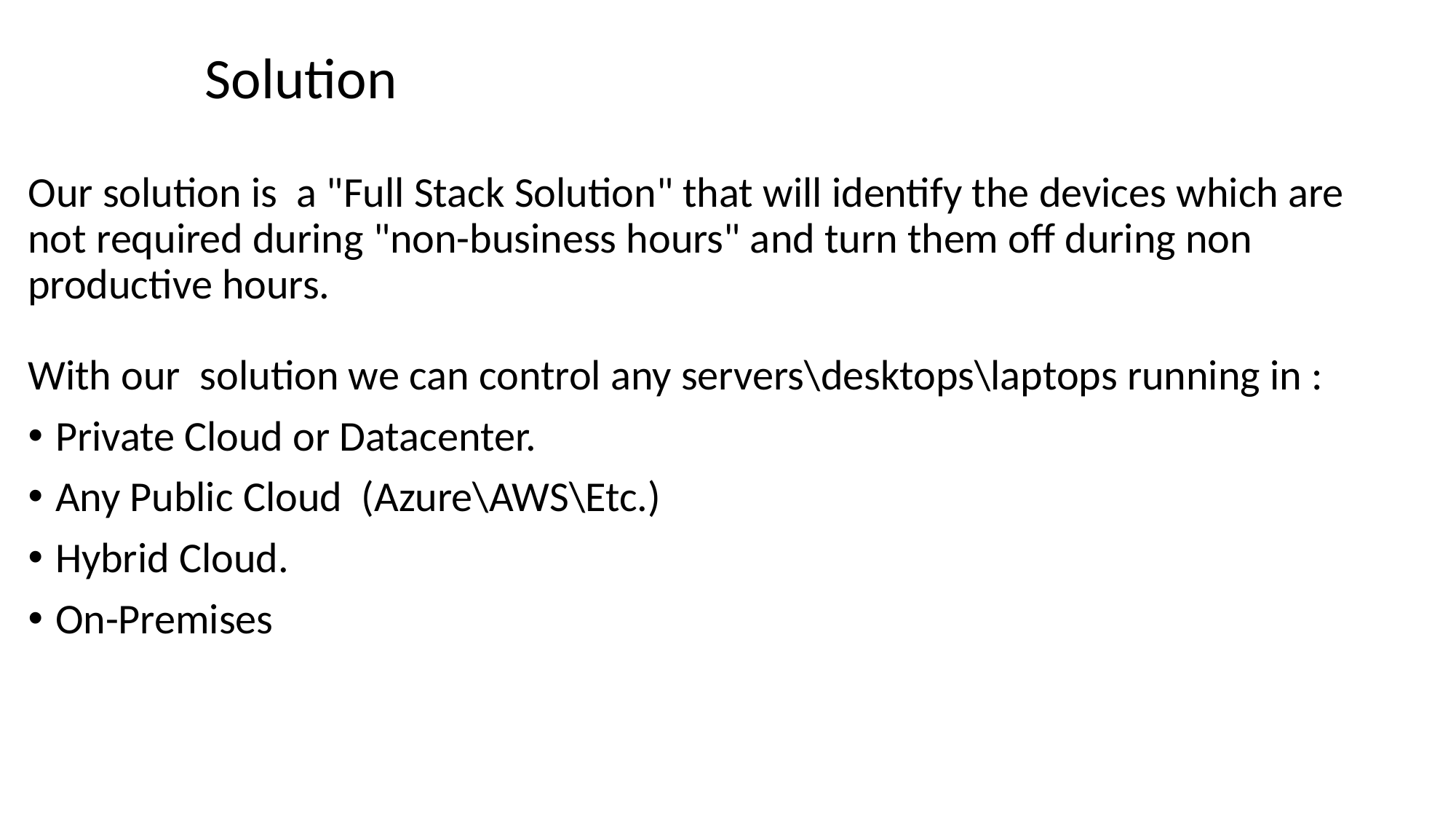

# Solution
Our solution is  a "Full Stack Solution" that will identify the devices which are not required during "non-business hours" and turn them off during non productive hours.
With our  solution we can control any servers\desktops\laptops running in :
Private Cloud or Datacenter.
Any Public Cloud  (Azure\AWS\Etc.)
Hybrid Cloud.
On-Premises